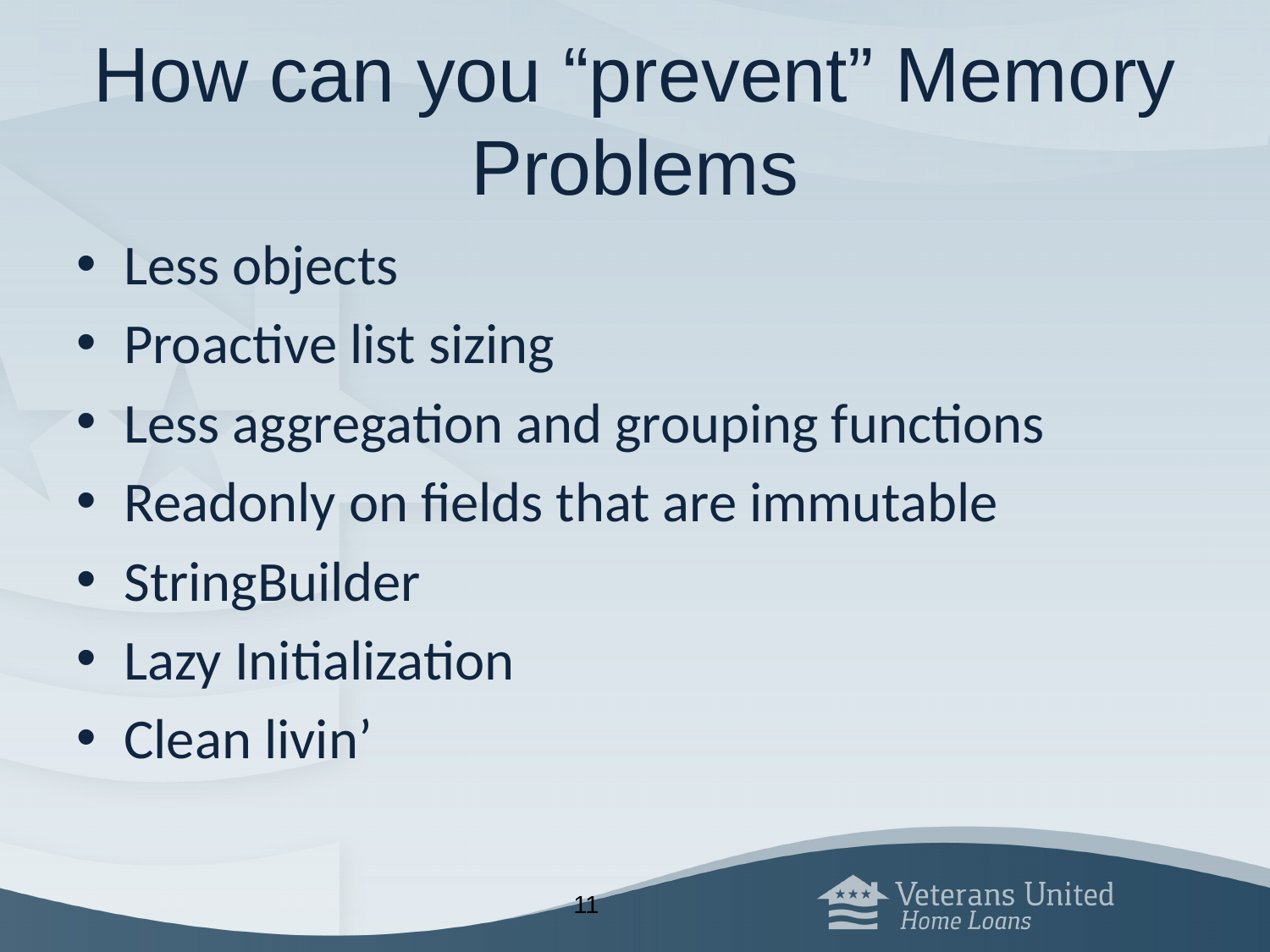

# How can you “prevent” Memory Problems
Less objects
Proactive list sizing
Less aggregation and grouping functions
Readonly on fields that are immutable
StringBuilder
Lazy Initialization
Clean livin’

11